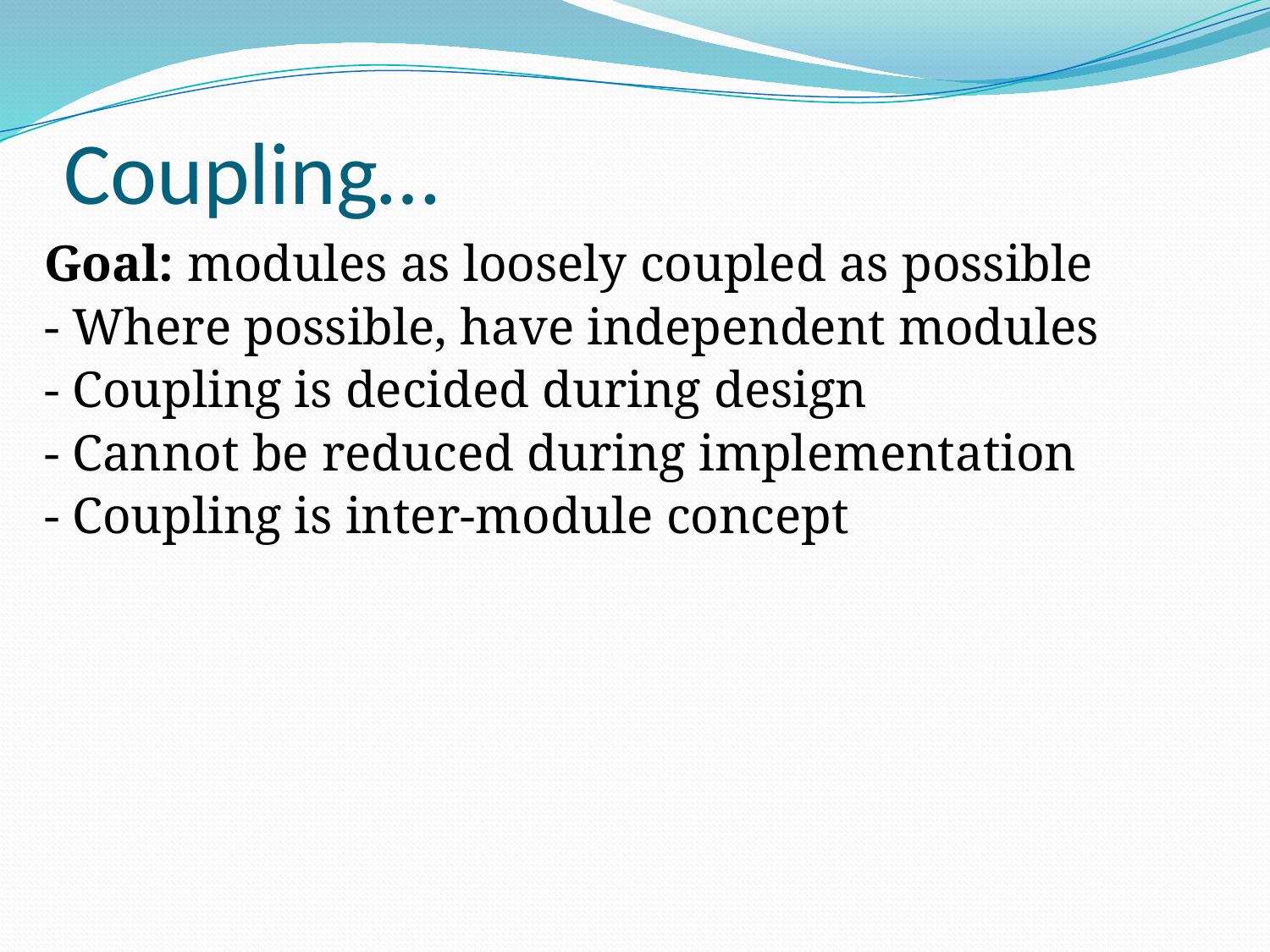

# Coupling…
Goal: modules as loosely coupled as possible
- Where possible, have independent modules
- Coupling is decided during design
- Cannot be reduced during implementation
- Coupling is inter-module concept